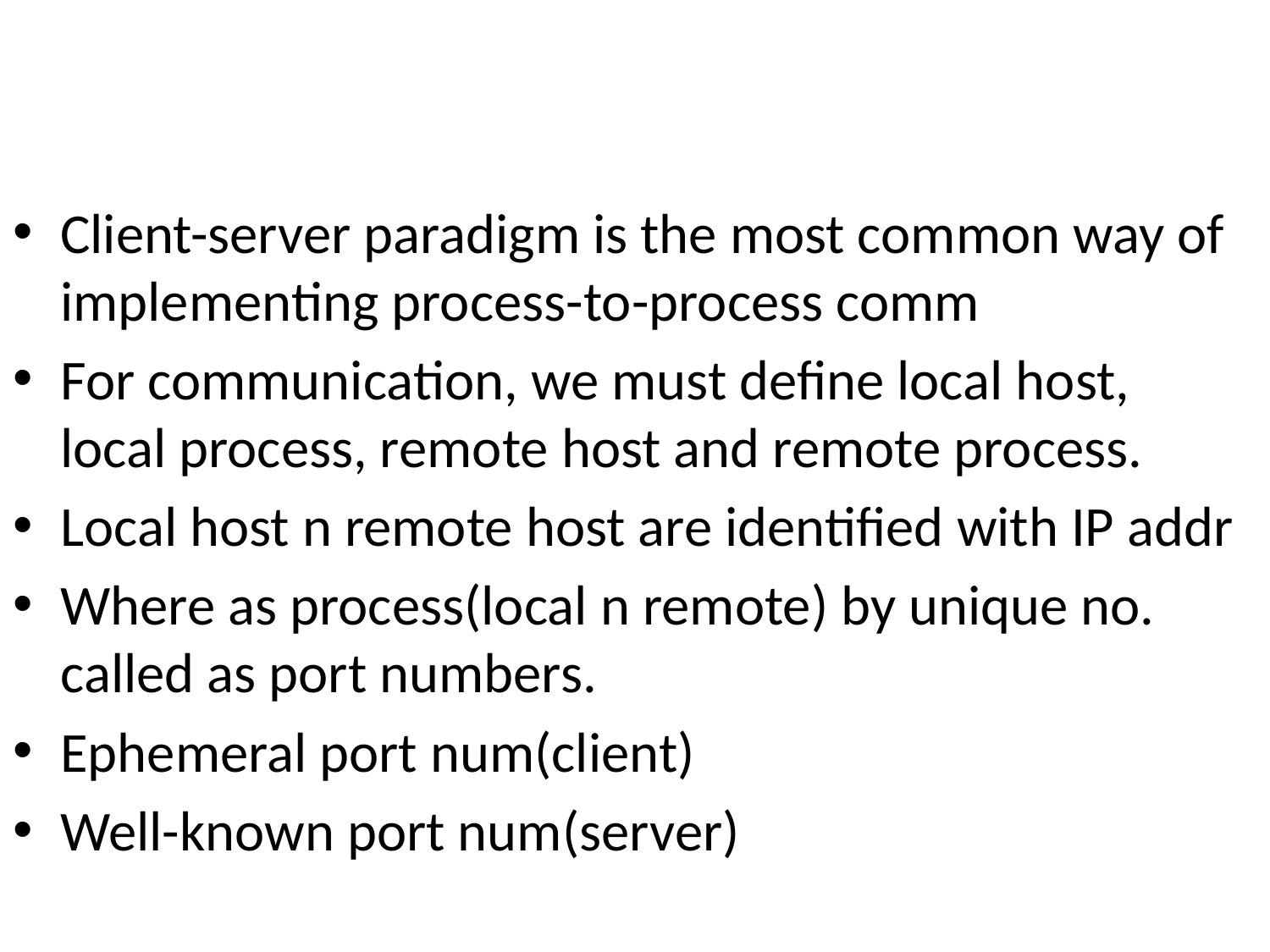

#
Client-server paradigm is the most common way of implementing process-to-process comm
For communication, we must define local host, local process, remote host and remote process.
Local host n remote host are identified with IP addr
Where as process(local n remote) by unique no. called as port numbers.
Ephemeral port num(client)
Well-known port num(server)